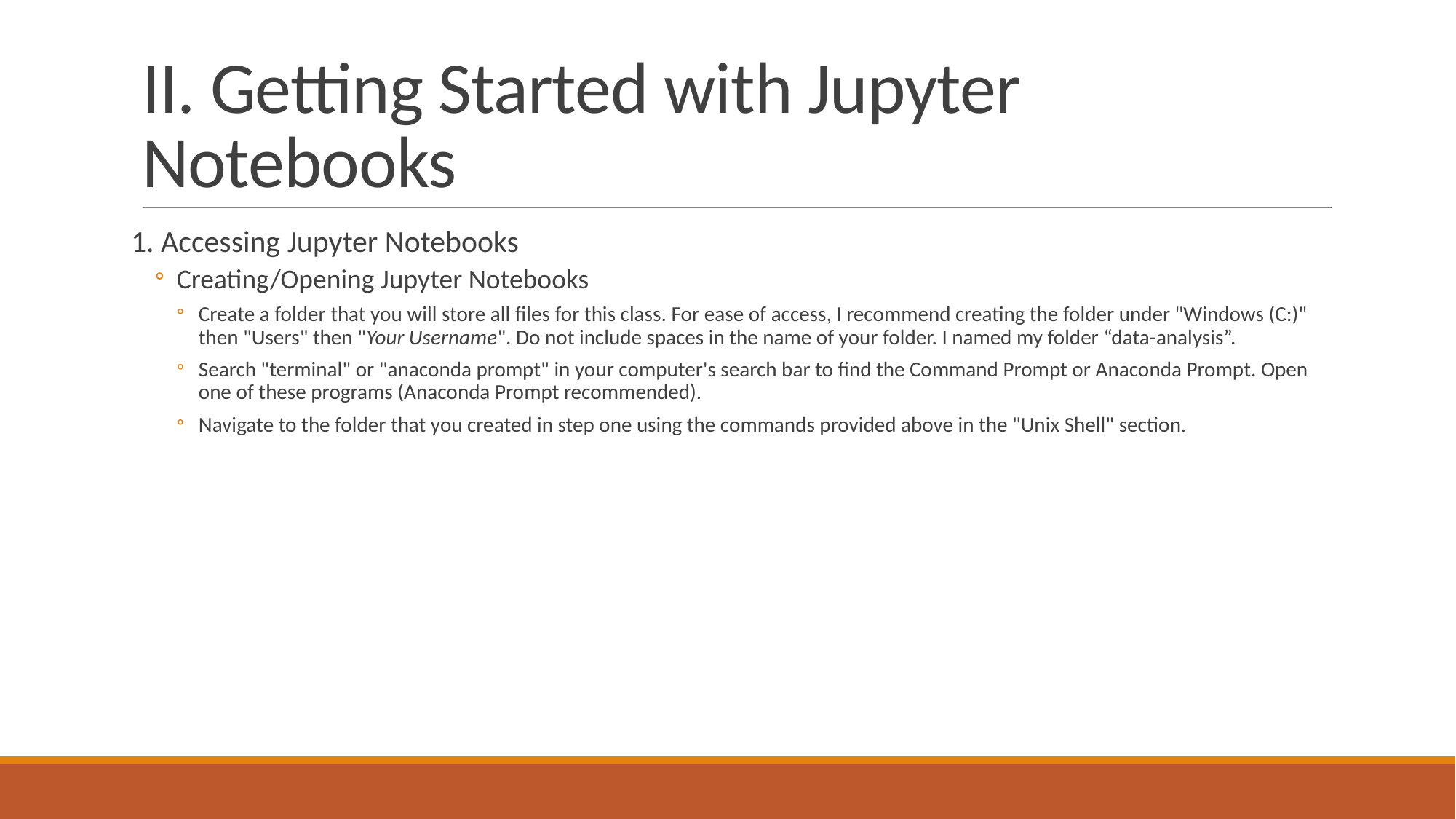

# II. Getting Started with Jupyter Notebooks
1. Accessing Jupyter Notebooks
Creating/Opening Jupyter Notebooks
Create a folder that you will store all files for this class. For ease of access, I recommend creating the folder under "Windows (C:)" then "Users" then "Your Username". Do not include spaces in the name of your folder. I named my folder “data-analysis”.
Search "terminal" or "anaconda prompt" in your computer's search bar to find the Command Prompt or Anaconda Prompt. Open one of these programs (Anaconda Prompt recommended).
Navigate to the folder that you created in step one using the commands provided above in the "Unix Shell" section.